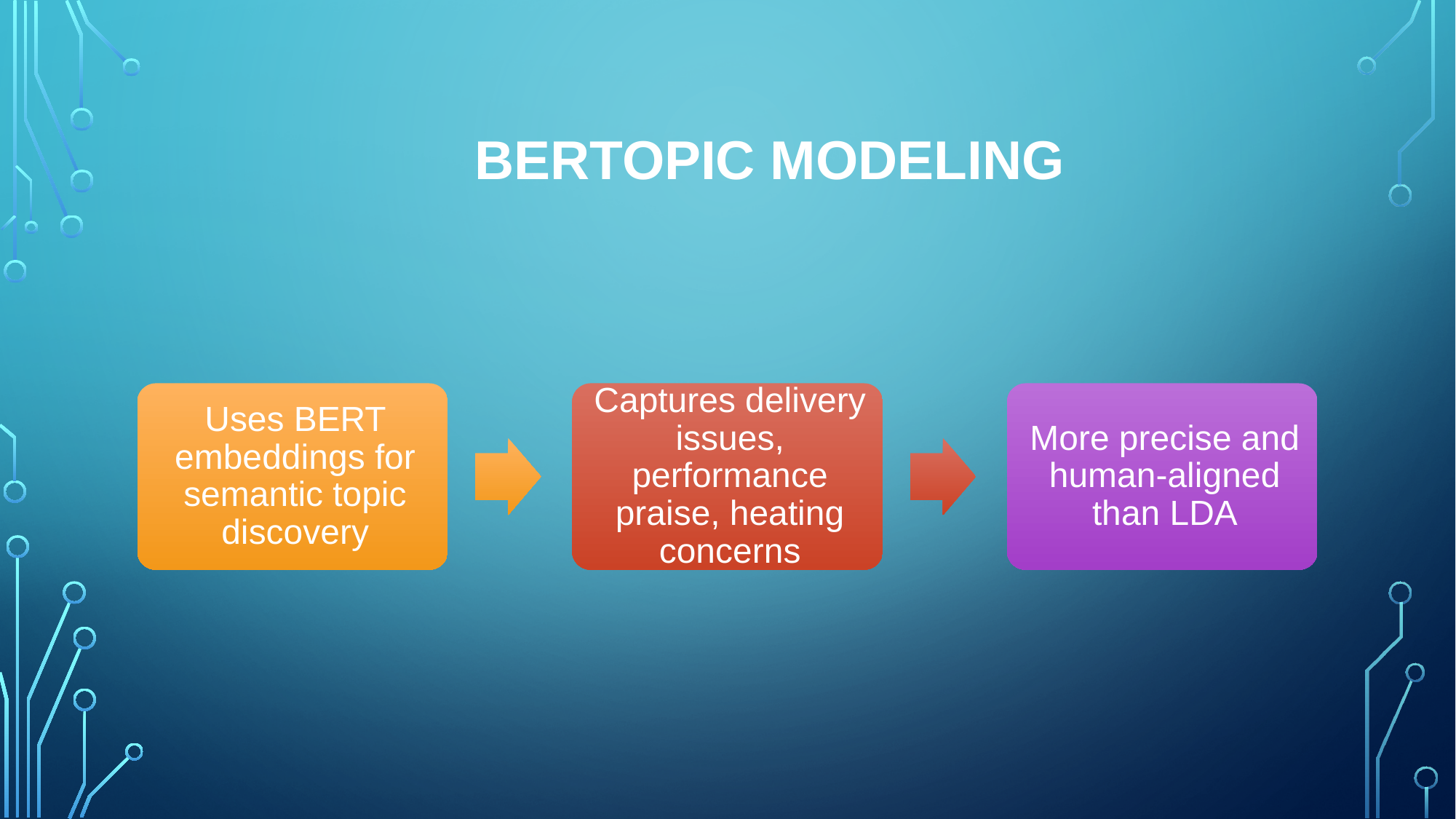

# BERTopic Modeling
Uses BERT embeddings for semantic topic discovery

Captures delivery issues, performance praise, heating concerns

More precise and human-aligned than LDA